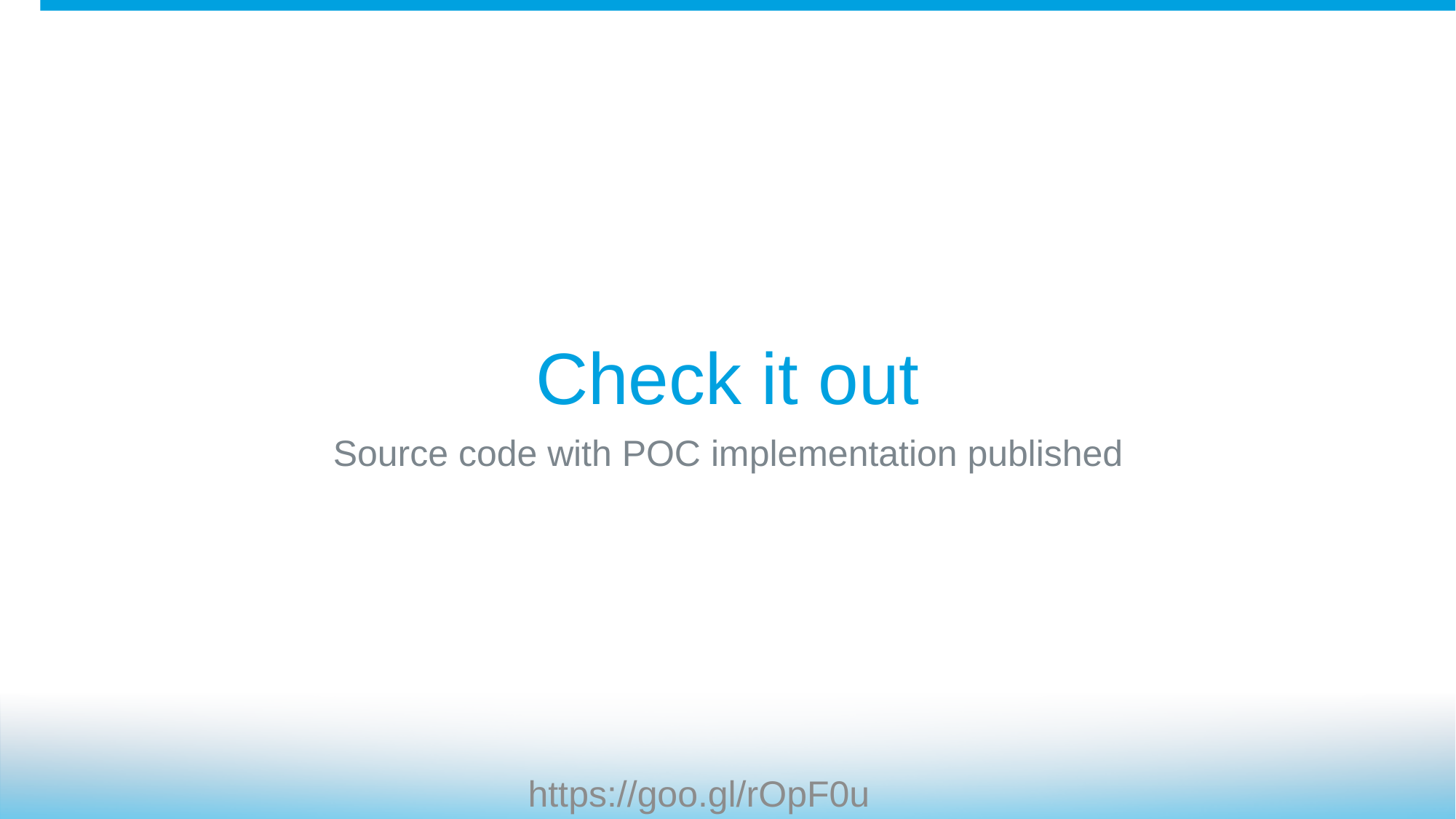

# Check it out
Source code with POC implementation published